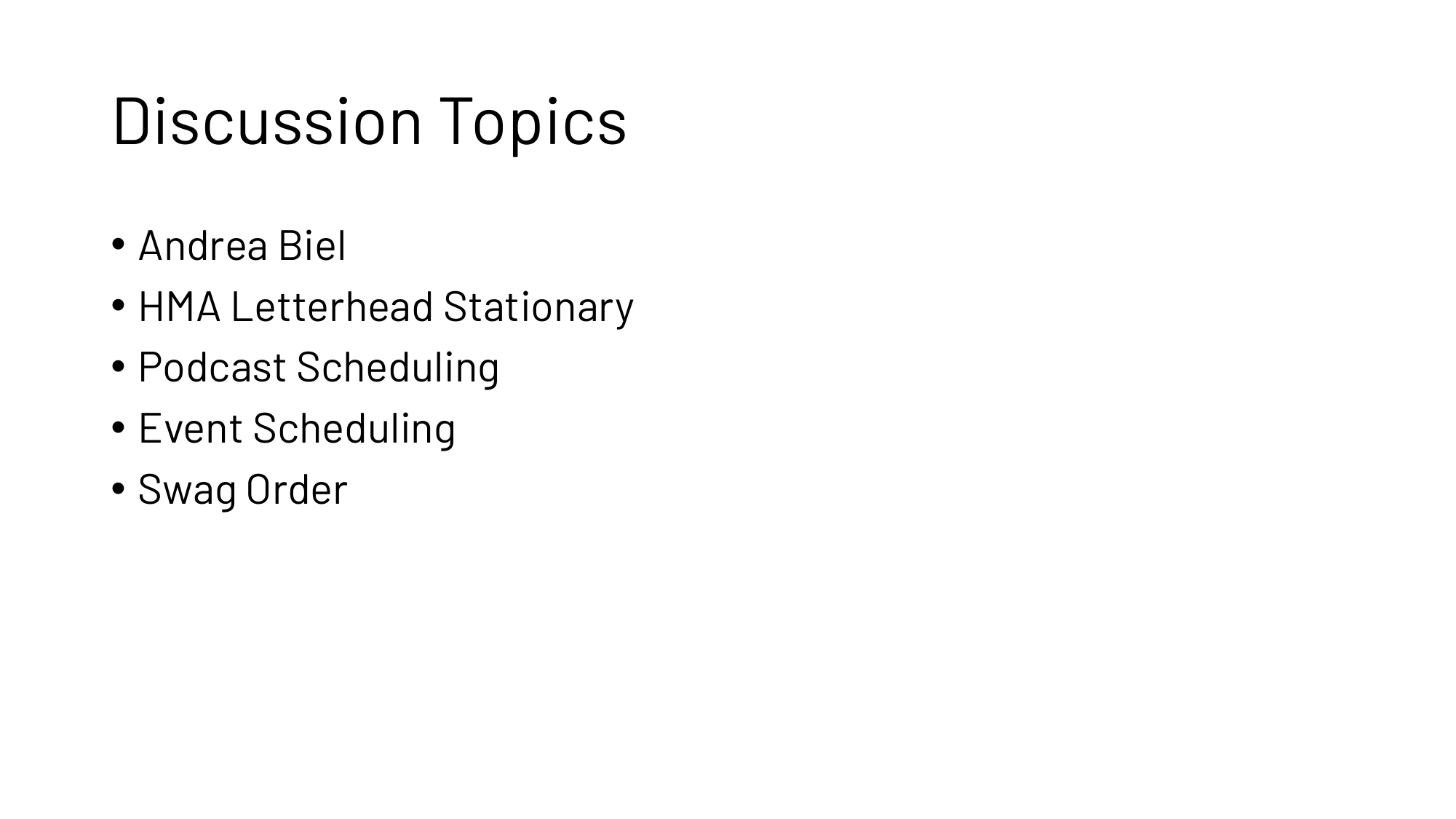

# Discussion Topics
Andrea Biel
HMA Letterhead Stationary
Podcast Scheduling
Event Scheduling
Swag Order